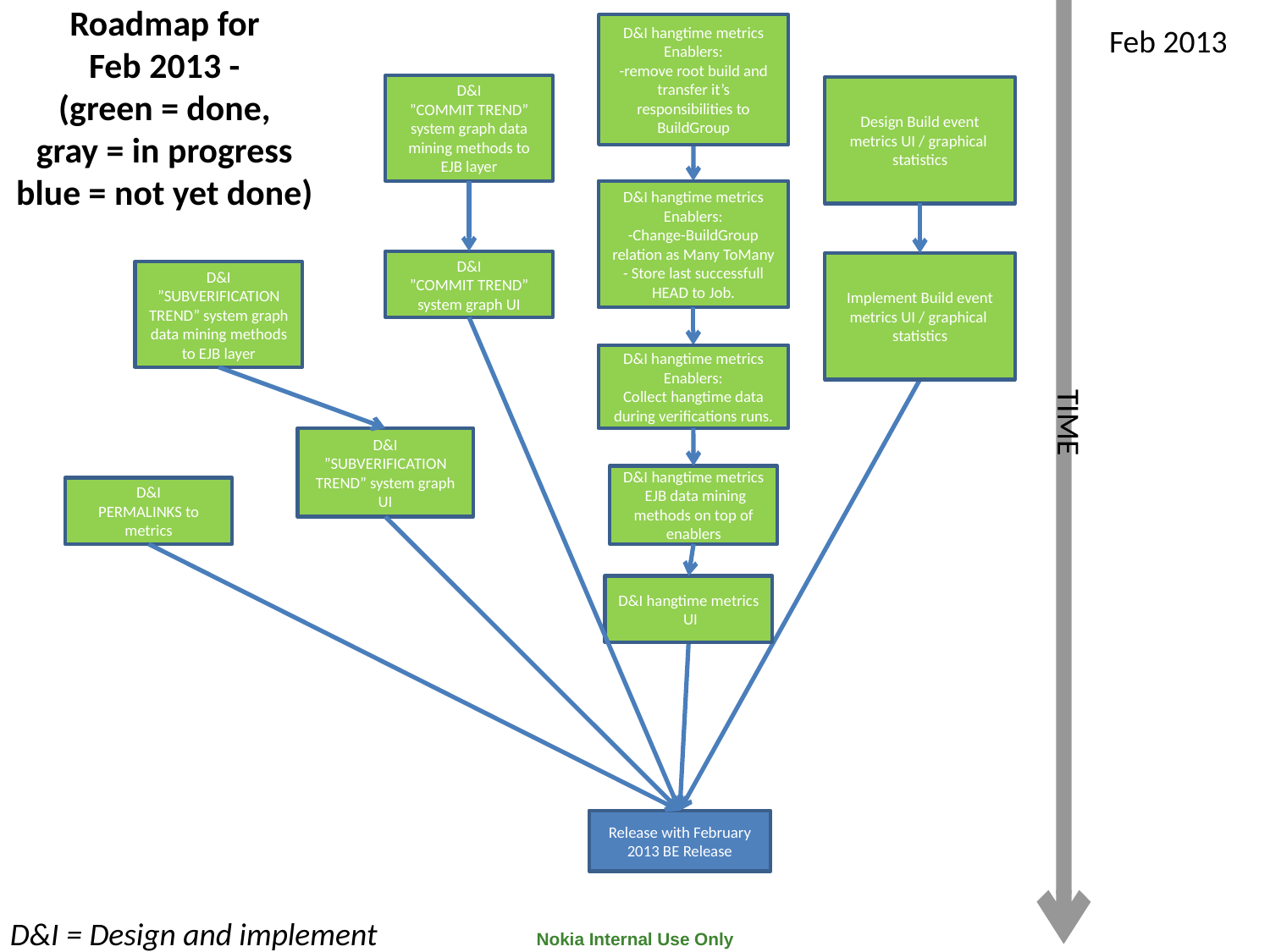

# Roadmap for Feb 2013 - (green = done, gray = in progress blue = not yet done)
D&I hangtime metrics
Enablers:
-remove root build and transfer it’s responsibilities to BuildGroup
Feb 2013
D&I
”COMMIT TREND” system graph data mining methods to EJB layer
Design Build event metrics UI / graphical  statistics
D&I hangtime metrics
Enablers:
-Change-BuildGroup relation as Many ToMany
- Store last successfull HEAD to Job.
D&I
”COMMIT TREND” system graph UI
Implement Build event metrics UI / graphical  statistics
D&I
”SUBVERIFICATION TREND” system graph data mining methods to EJB layer
D&I hangtime metrics
Enablers:
Collect hangtime data during verifications runs.
TIME
D&I
”SUBVERIFICATION TREND” system graph UI
D&I hangtime metrics  EJB data mining methods on top of enablers
D&I
PERMALINKS to metrics
D&I hangtime metrics  UI
Release with February 2013 BE Release
D&I = Design and implement